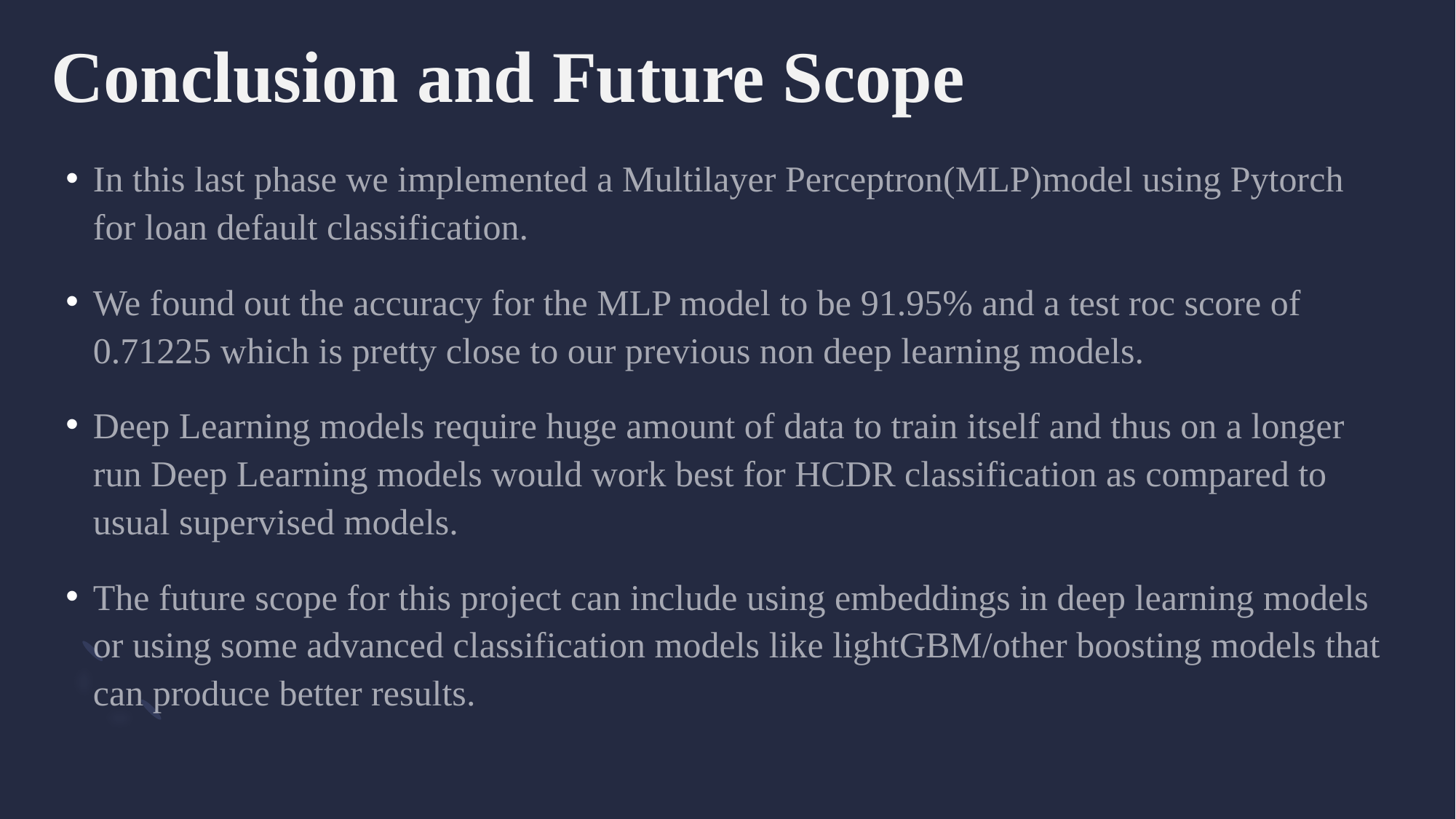

# Conclusion and Future Scope
In this last phase we implemented a Multilayer Perceptron(MLP)model using Pytorch for loan default classification.
We found out the accuracy for the MLP model to be 91.95% and a test roc score of 0.71225 which is pretty close to our previous non deep learning models.
Deep Learning models require huge amount of data to train itself and thus on a longer run Deep Learning models would work best for HCDR classification as compared to usual supervised models.
The future scope for this project can include using embeddings in deep learning models or using some advanced classification models like lightGBM/other boosting models that can produce better results.